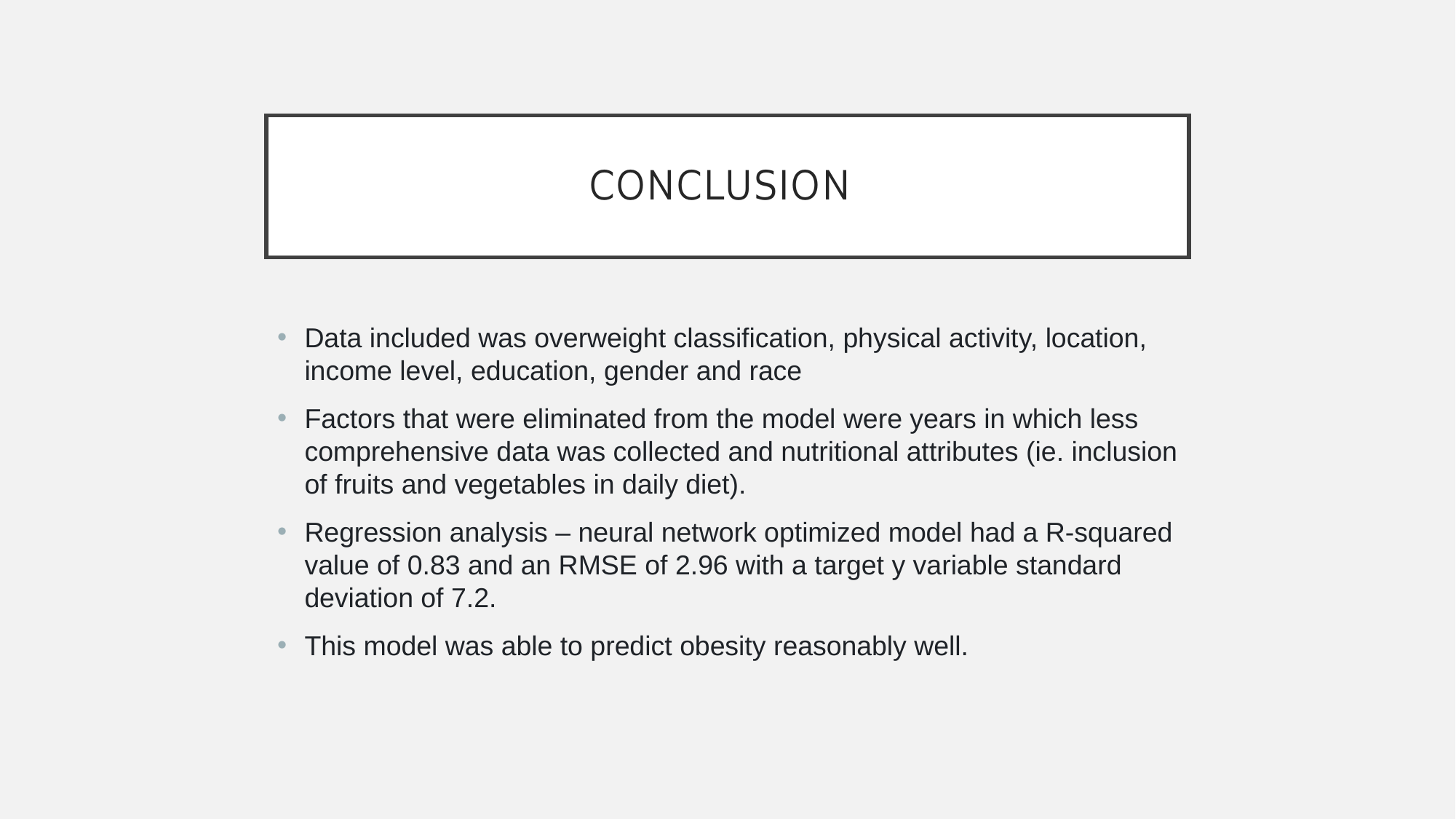

# Conclusion
Data included was overweight classification, physical activity, location, income level, education, gender and race
Factors that were eliminated from the model were years in which less comprehensive data was collected and nutritional attributes (ie. inclusion of fruits and vegetables in daily diet).
Regression analysis – neural network optimized model had a R-squared value of 0.83 and an RMSE of 2.96 with a target y variable standard deviation of 7.2.
This model was able to predict obesity reasonably well.